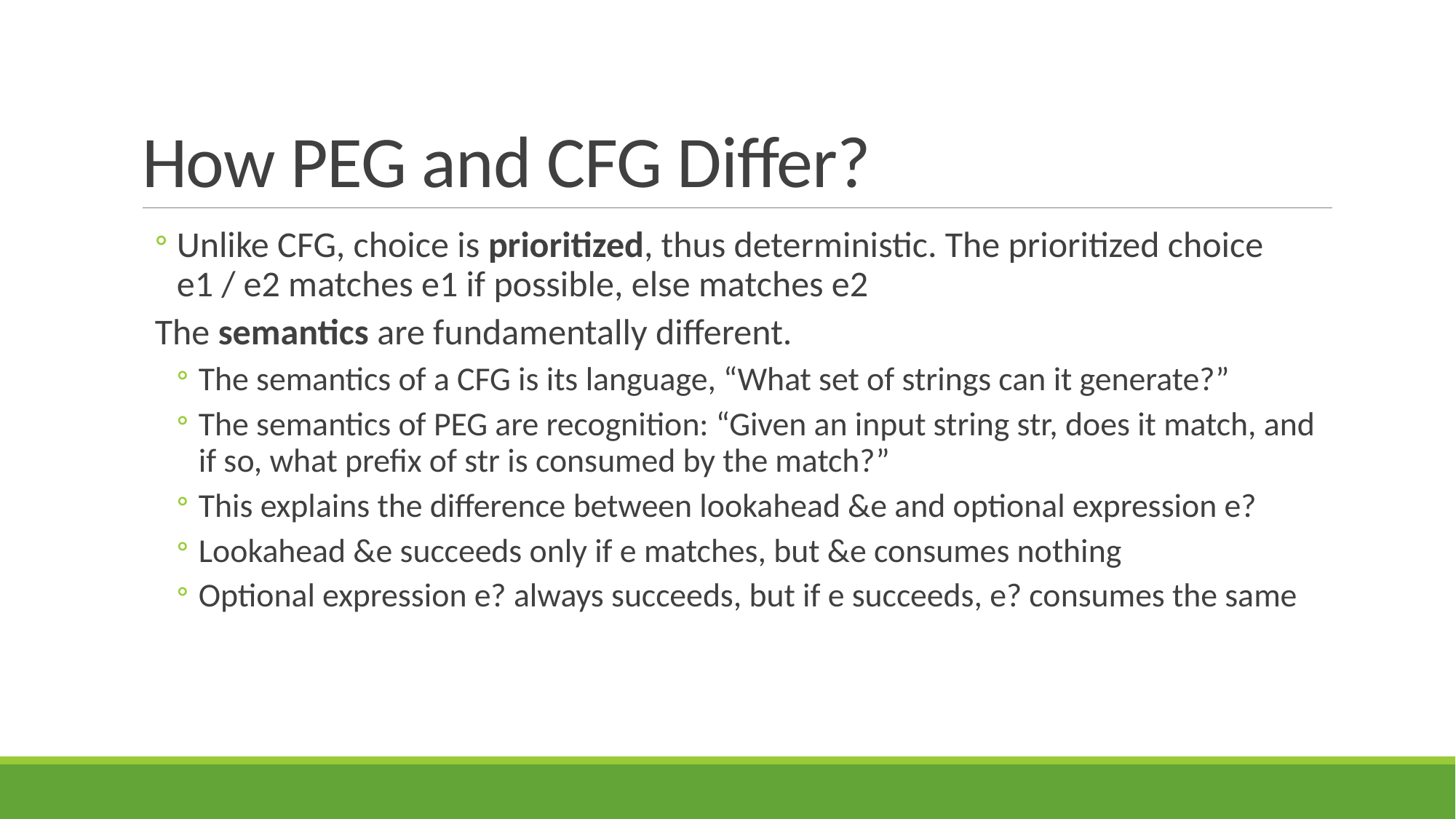

# How PEG and CFG Differ?
Unlike CFG, choice is prioritized, thus deterministic. The prioritized choice
e1 / e2 matches e1 if possible, else matches e2
The semantics are fundamentally different.
The semantics of a CFG is its language, “What set of strings can it generate?”
The semantics of PEG are recognition: “Given an input string str, does it match, and if so, what prefix of str is consumed by the match?”
This explains the difference between lookahead &e and optional expression e?
Lookahead &e succeeds only if e matches, but &e consumes nothing
Optional expression e? always succeeds, but if e succeeds, e? consumes the same